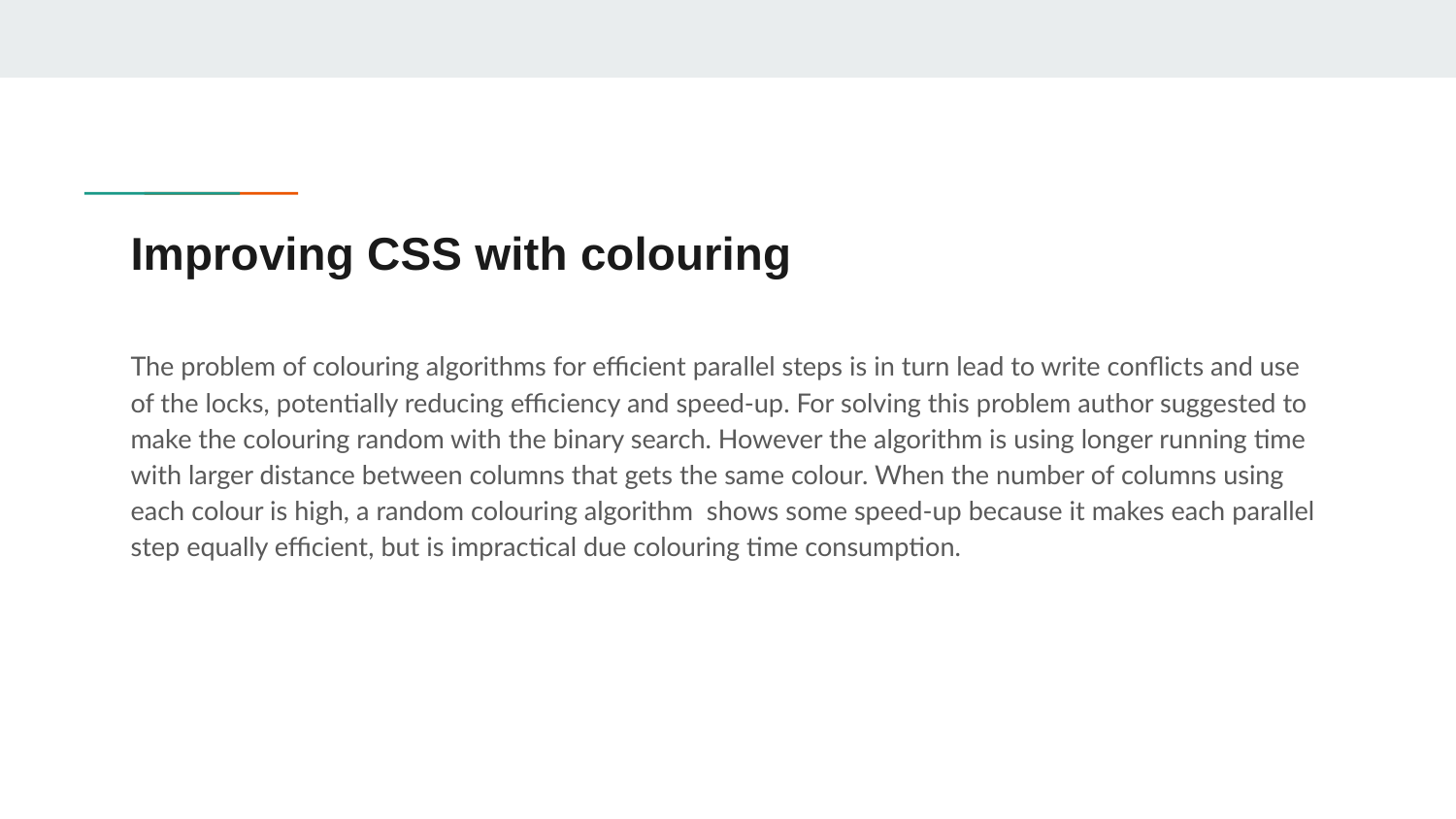

# Improving CSS with colouring
The problem of colouring algorithms for efficient parallel steps is in turn lead to write conflicts and use of the locks, potentially reducing efficiency and speed-up. For solving this problem author suggested to make the colouring random with the binary search. However the algorithm is using longer running time with larger distance between columns that gets the same colour. When the number of columns using each colour is high, a random colouring algorithm  shows some speed-up because it makes each parallel step equally efficient, but is impractical due colouring time consumption.